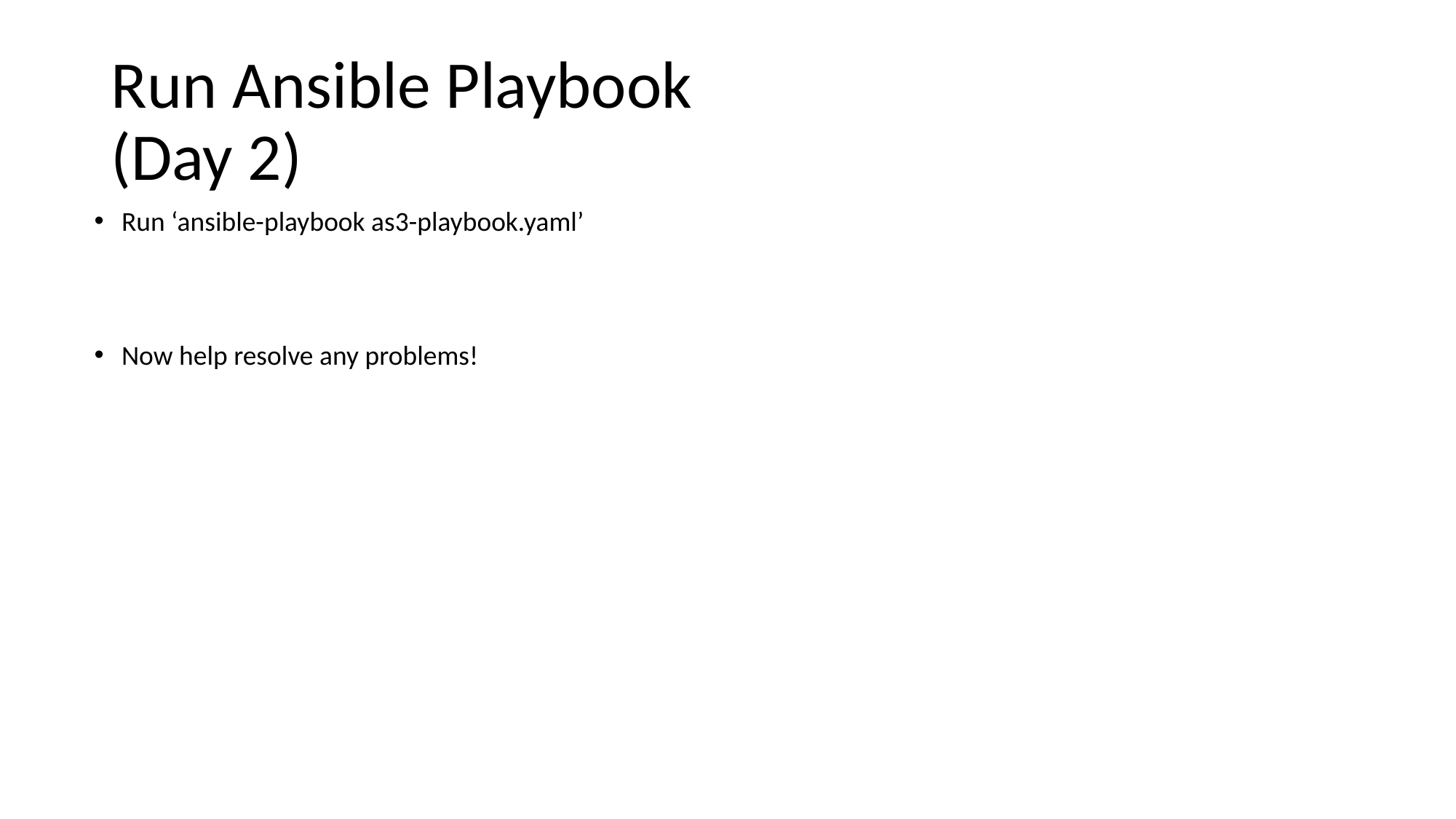

# Run Ansible Playbook (Day 2)
Run ‘ansible-playbook as3-playbook.yaml’

Now help resolve any problems!